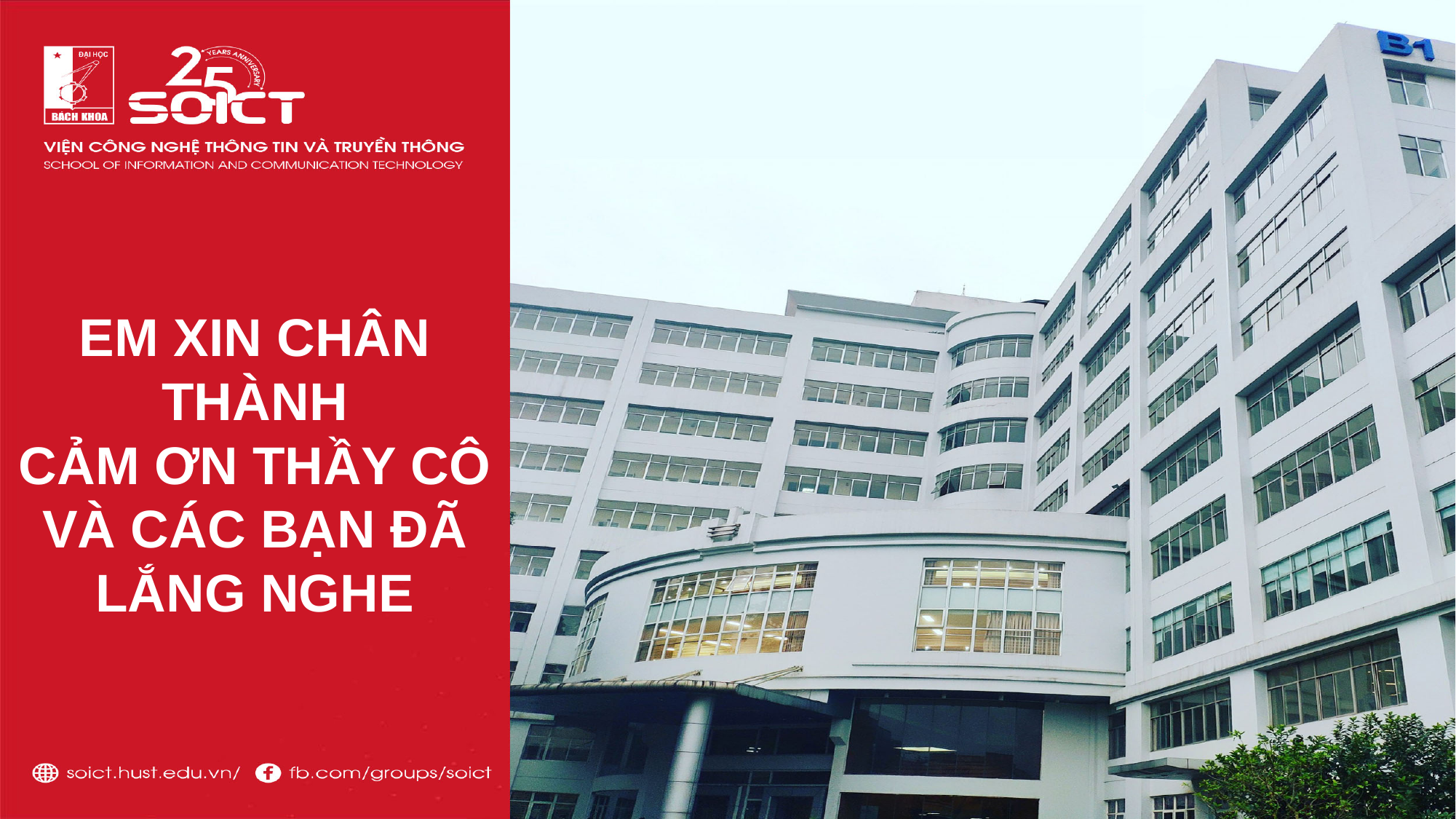

EM XIN CHÂN THÀNH
CẢM ƠN THẦY CÔ VÀ CÁC BẠN ĐÃ LẮNG NGHE​